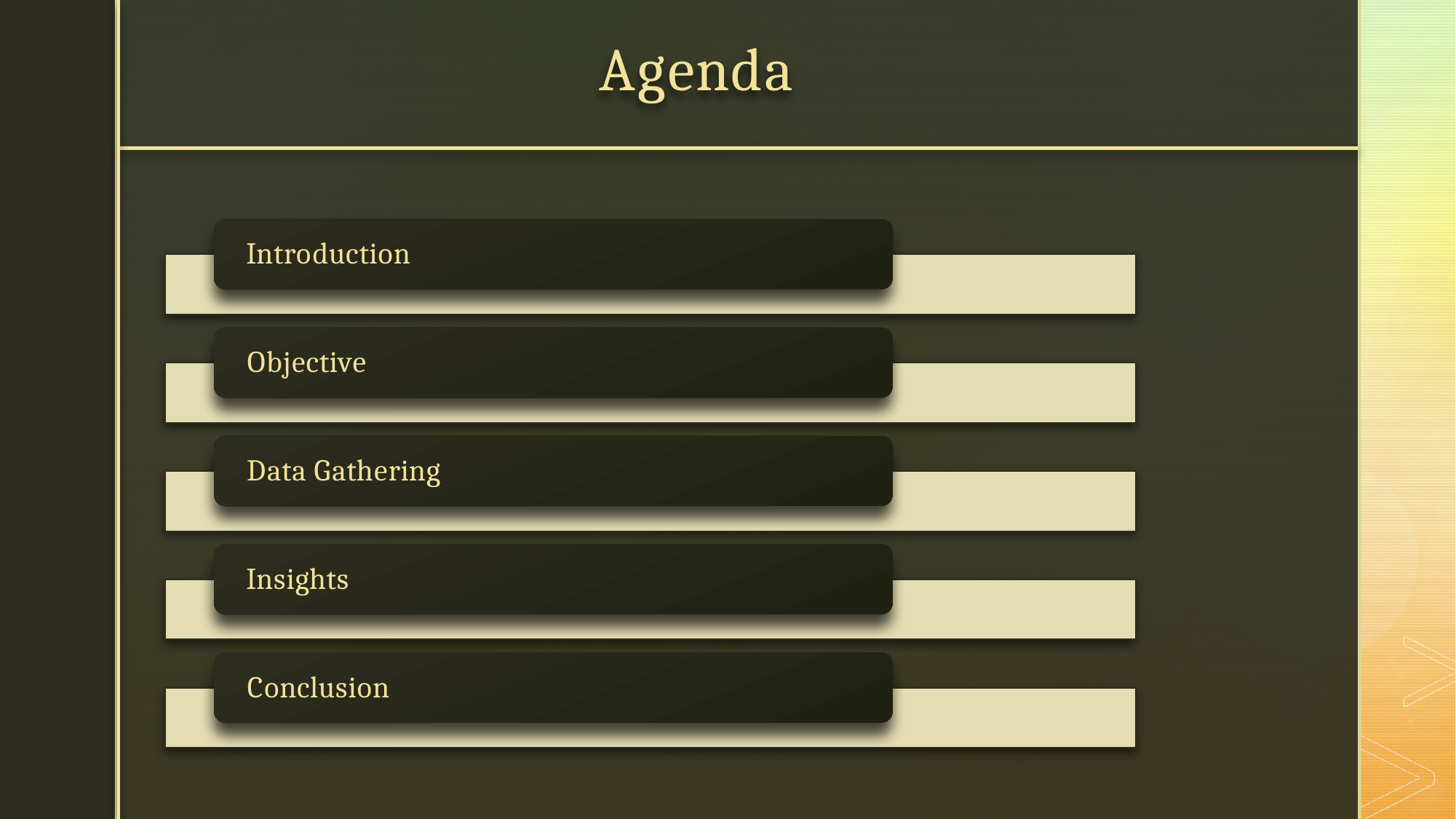

Agenda
Introduction
Objective
Data Gathering
Insights
Conclusion